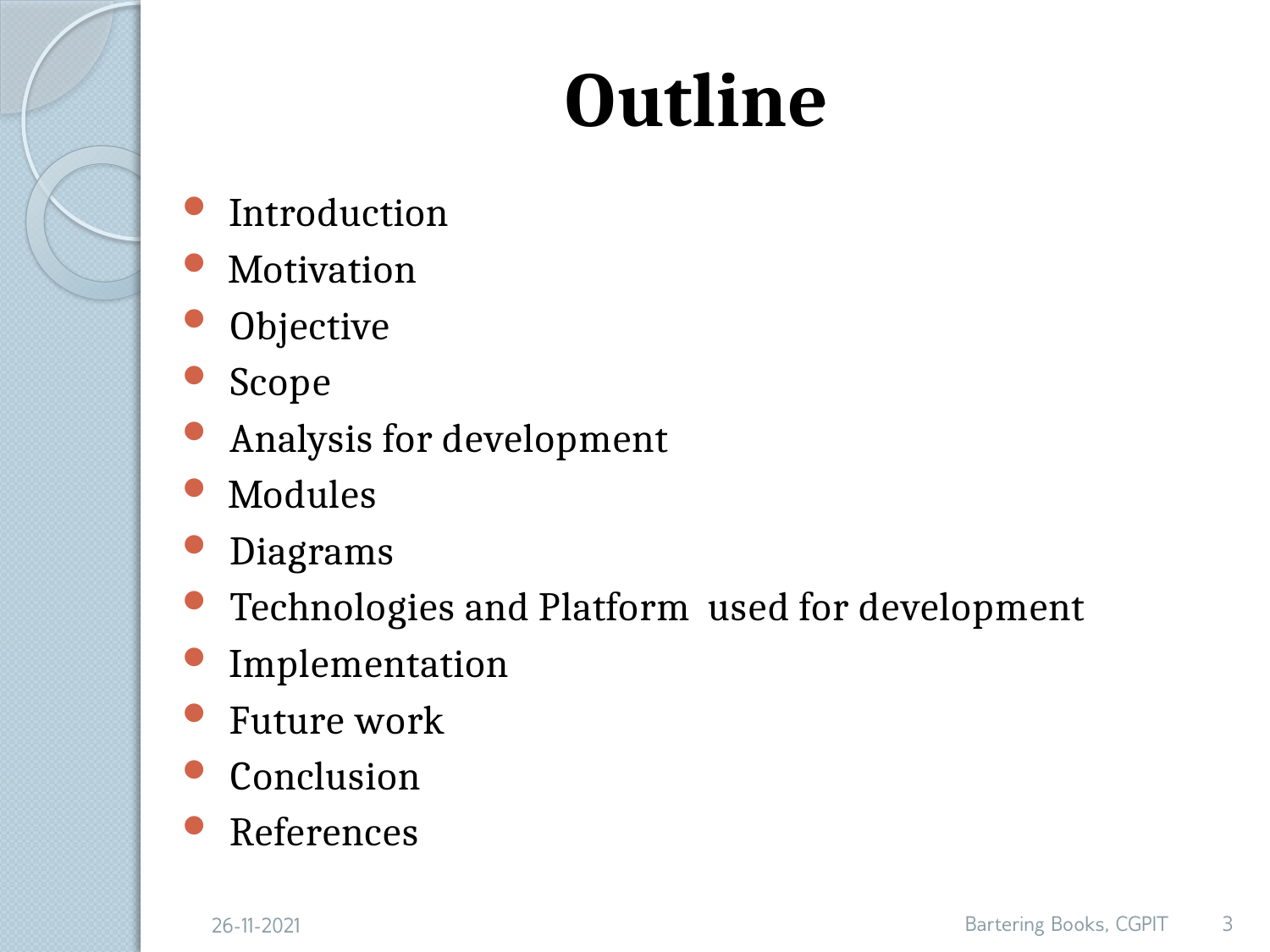

# Outline
Introduction
Motivation
Objective
Scope
Analysis for development
Modules
Diagrams
Technologies and Platform  used for development
Implementation
Future work
Conclusion
References
Bartering Books, CGPIT
3
26-11-2021